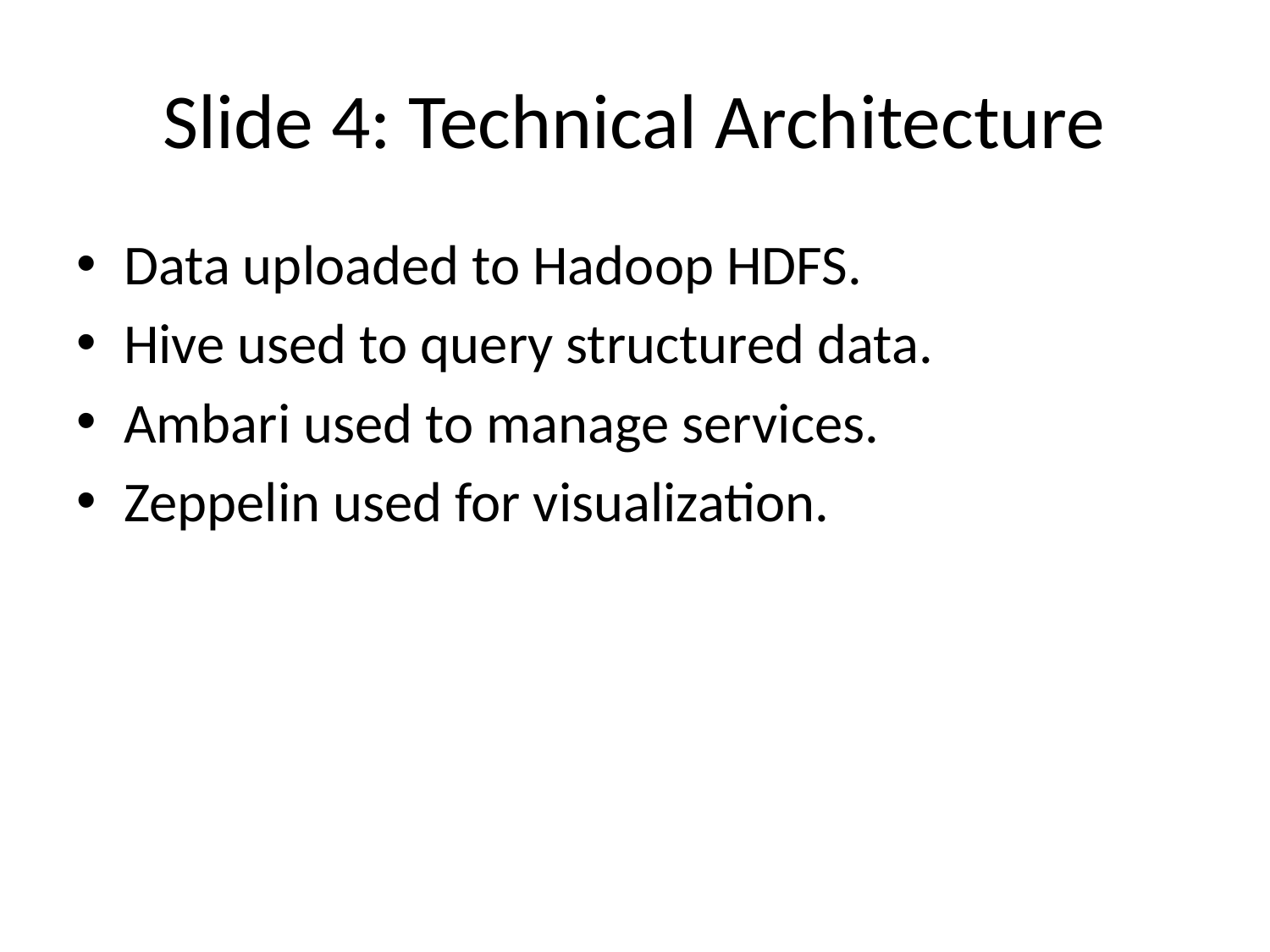

# Slide 4: Technical Architecture
Data uploaded to Hadoop HDFS.
Hive used to query structured data.
Ambari used to manage services.
Zeppelin used for visualization.